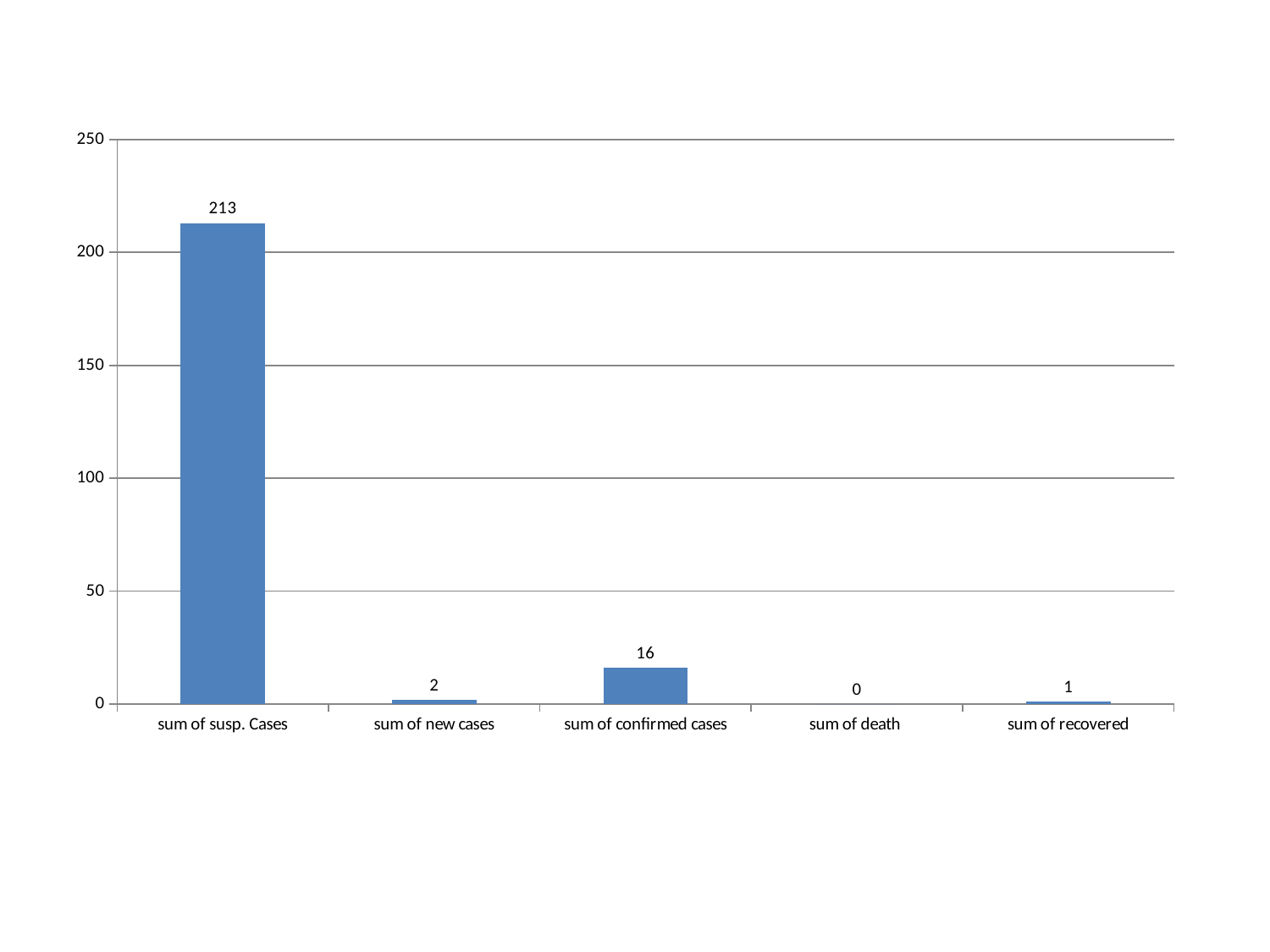

### Chart

| Category |  |
|---|---|
| sum of susp. Cases | 213.0 |
| sum of new cases | 2.0 |
| sum of confirmed cases | 16.0 |
| sum of death  | 0.0 |
| sum of recovered | 1.0 |